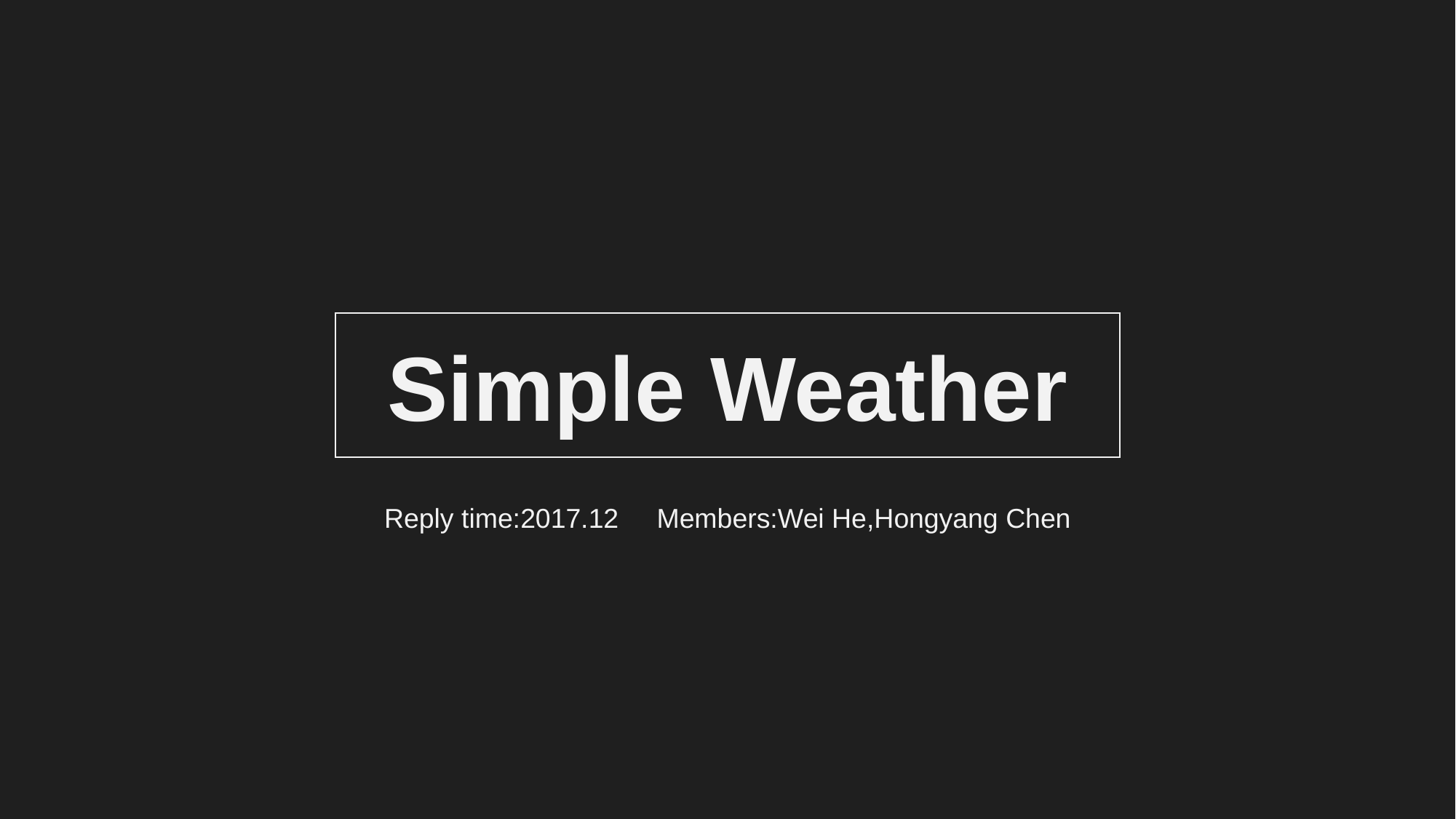

Simple Weather
Reply time:2017.12     Members:Wei He,Hongyang Chen